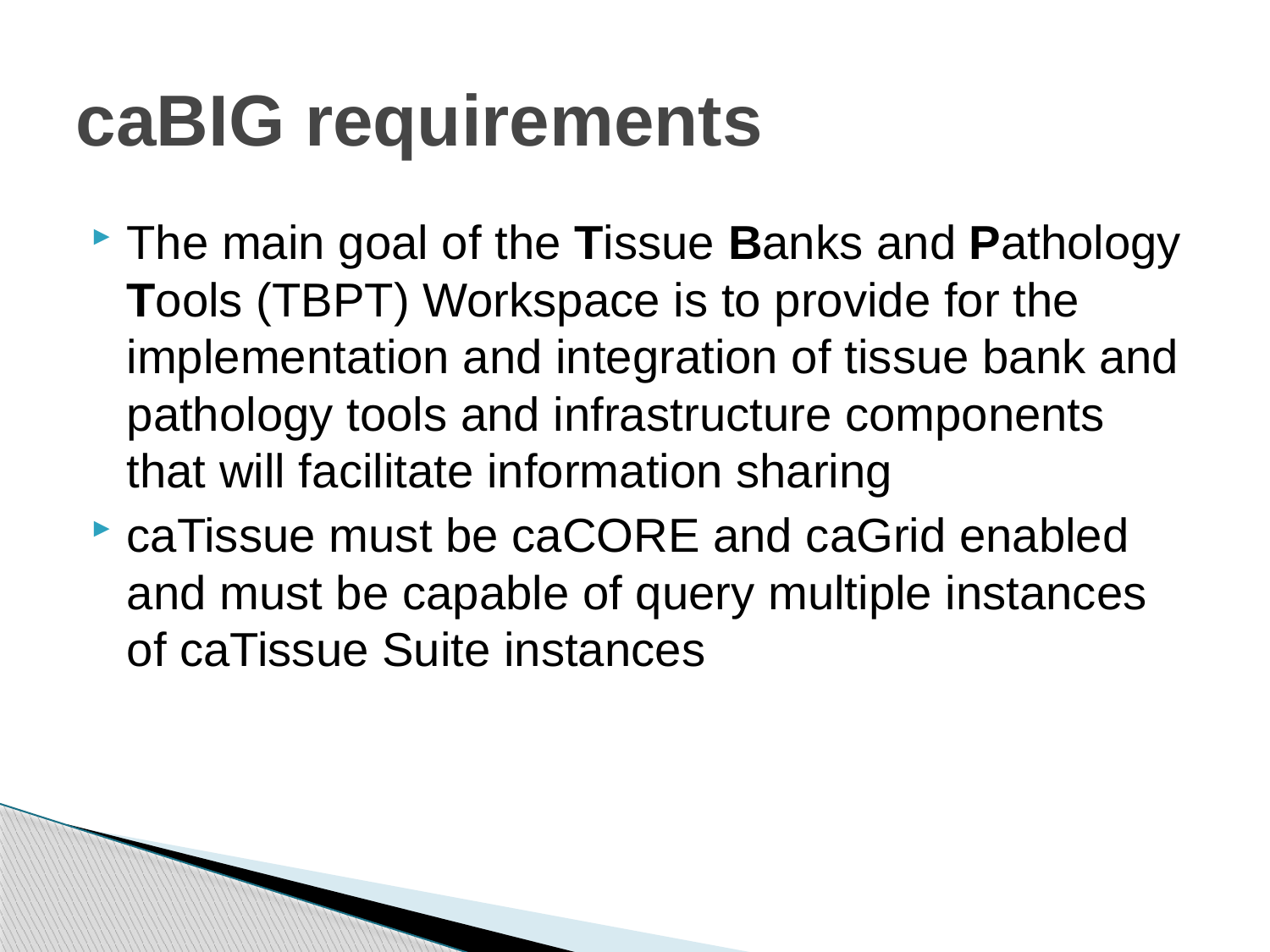

# caBIG requirements
The main goal of the Tissue Banks and Pathology Tools (TBPT) Workspace is to provide for the implementation and integration of tissue bank and pathology tools and infrastructure components that will facilitate information sharing
caTissue must be caCORE and caGrid enabled and must be capable of query multiple instances of caTissue Suite instances